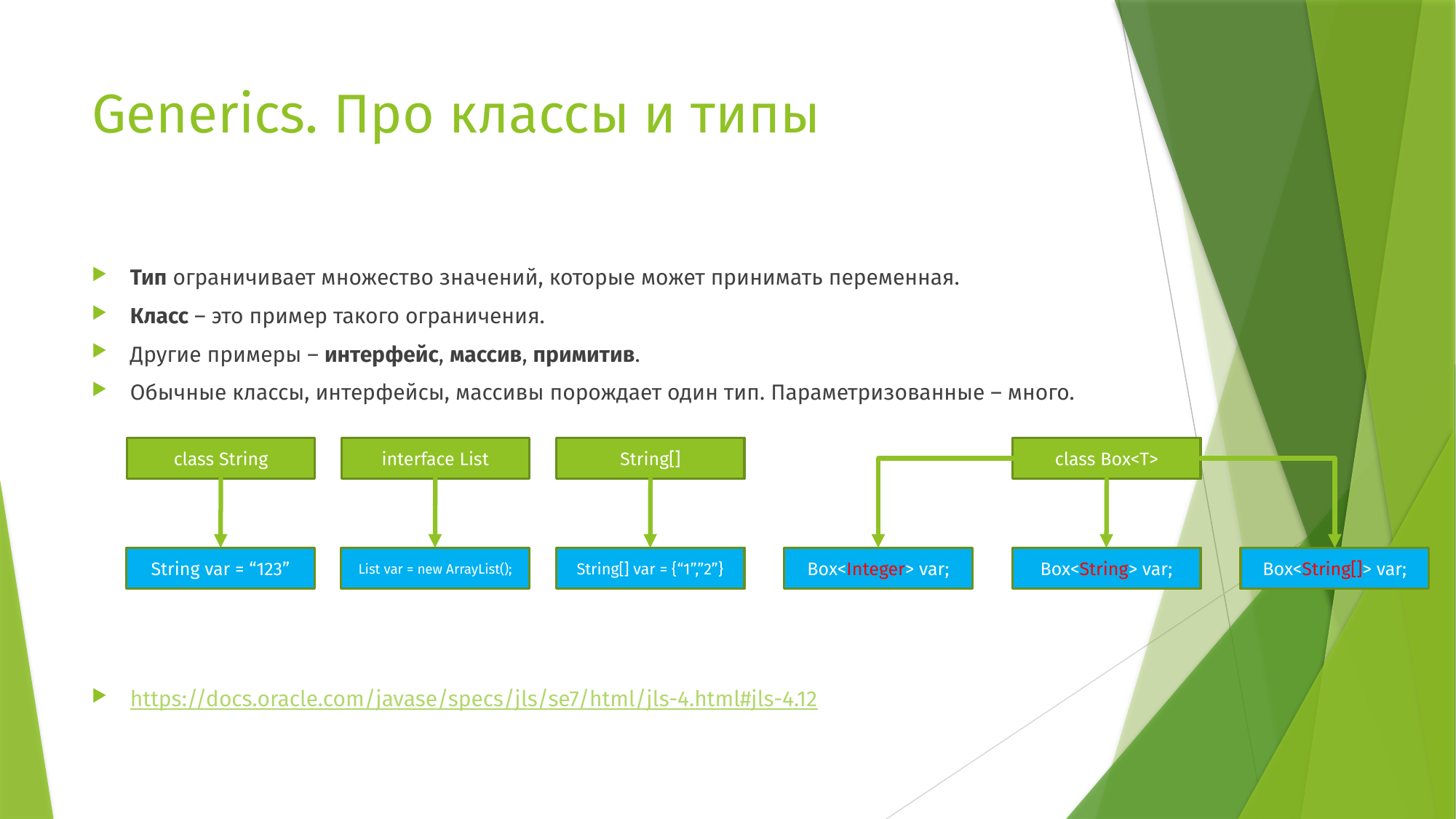

# Generics. Про классы и типы
Тип ограничивает множество значений, которые может принимать переменная.
Класс – это пример такого ограничения.
Другие примеры – интерфейс, массив, примитив.
Обычные классы, интерфейсы, массивы порождает один тип. Параметризованные – много.

https://docs.oracle.com/javase/specs/jls/se7/html/jls-4.html#jls-4.12

class String
interface List
String[]
class Box<T>
String var = “123”
List var = new ArrayList();
String[] var = {“1”,”2”}
Box<Integer> var;
Box<String> var;
Box<String[]> var;